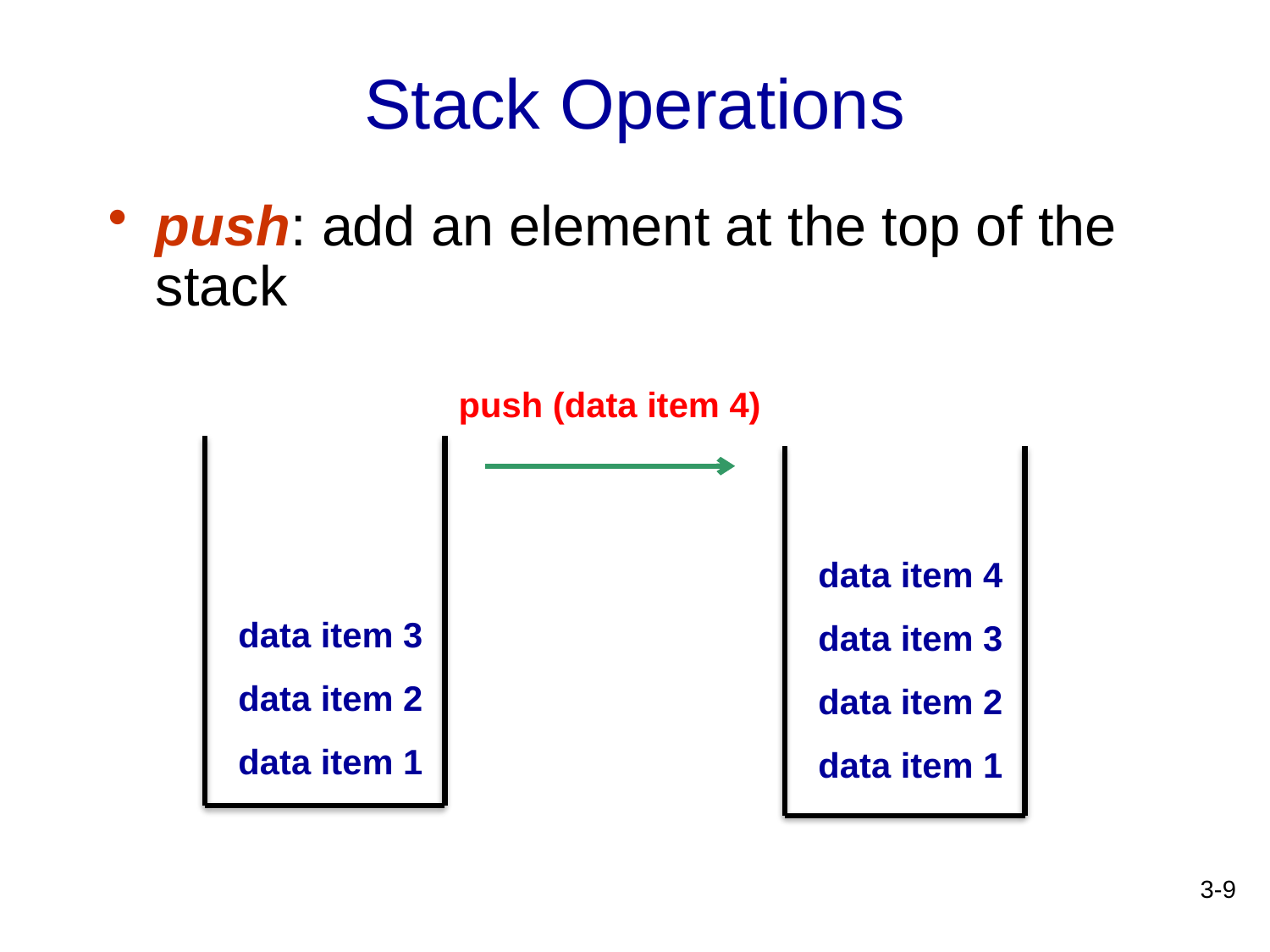

# Stack Operations
push: add an element at the top of the stack
push (data item 4)
data item 4
data item 3
data item 2
data item 1
data item 3
data item 2
data item 1
3-9